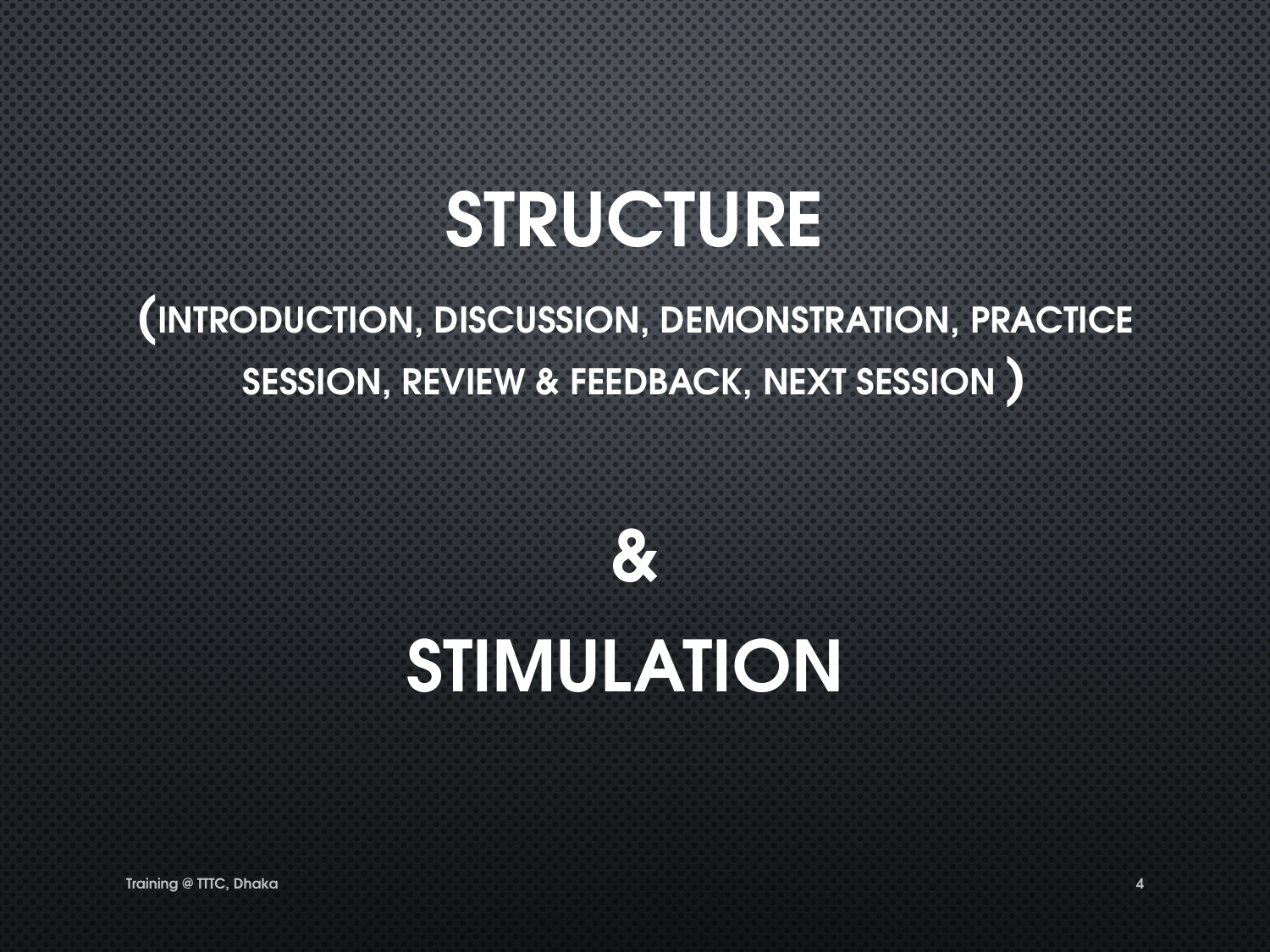

Structure
(Introduction, Discussion, Demonstration, Practice Session, Review & Feedback, Next Session )

 &
Stimulation
Training @ TTTC, Dhaka
4